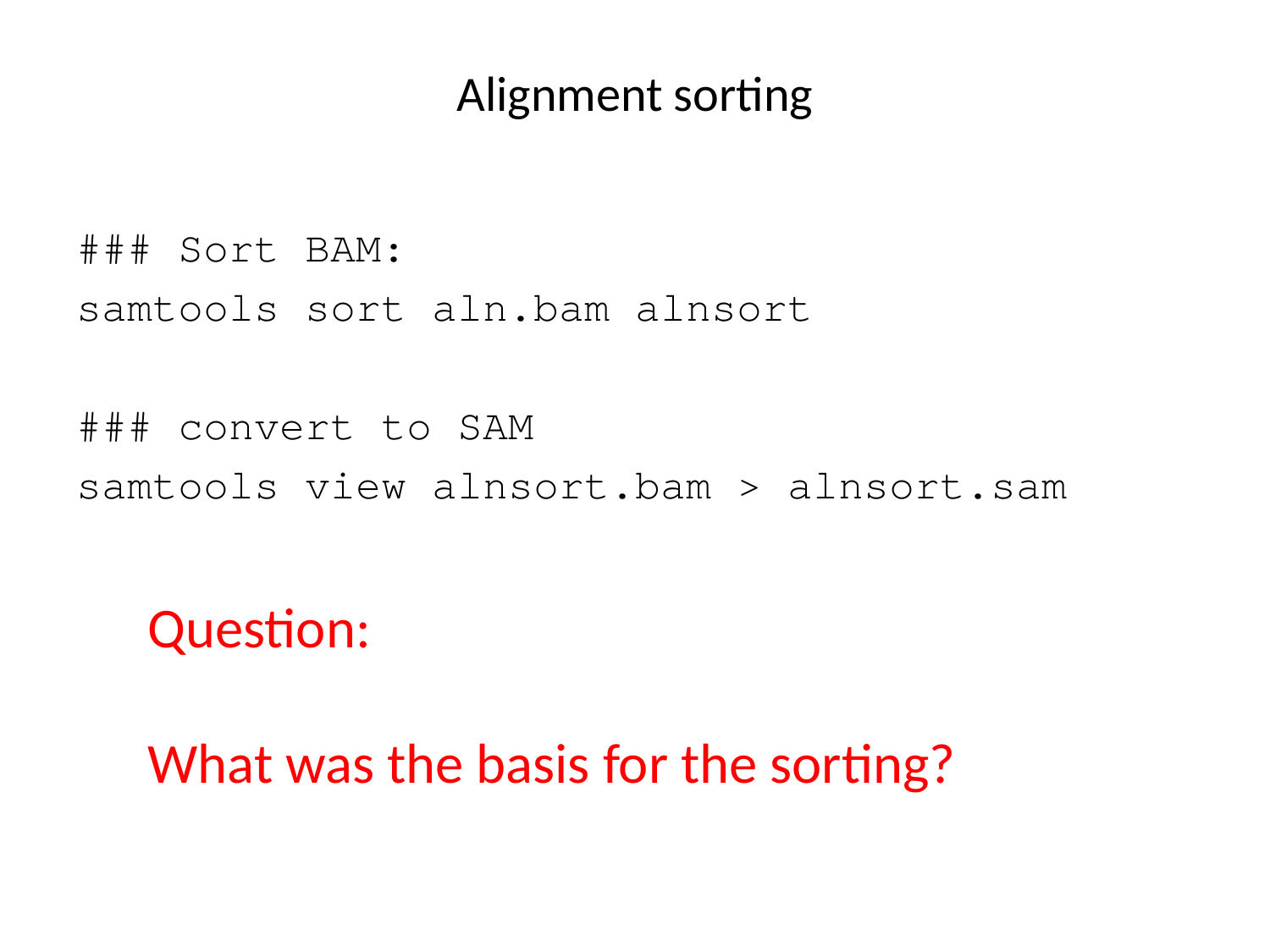

# Alignment sorting
### Sort BAM:
samtools sort aln.bam alnsort

### convert to SAM
samtools view alnsort.bam > alnsort.sam

Question:

What was the basis for the sorting?